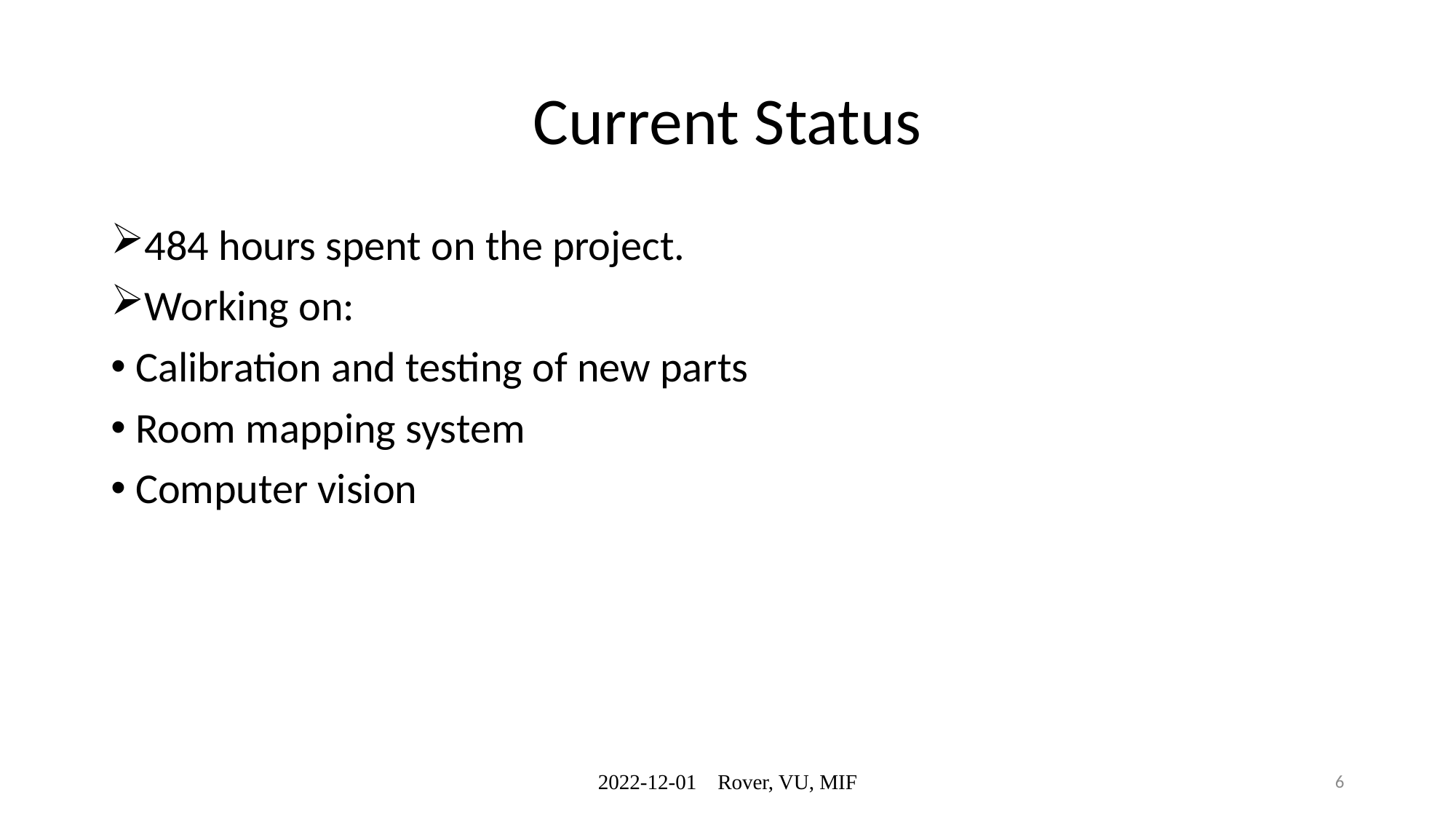

# Current Status
484 hours spent on the project.​
Working on:​
 Calibration and testing of new parts
 Room mapping system
 Computer vision

2022-12-01    Rover, VU, MIF
6